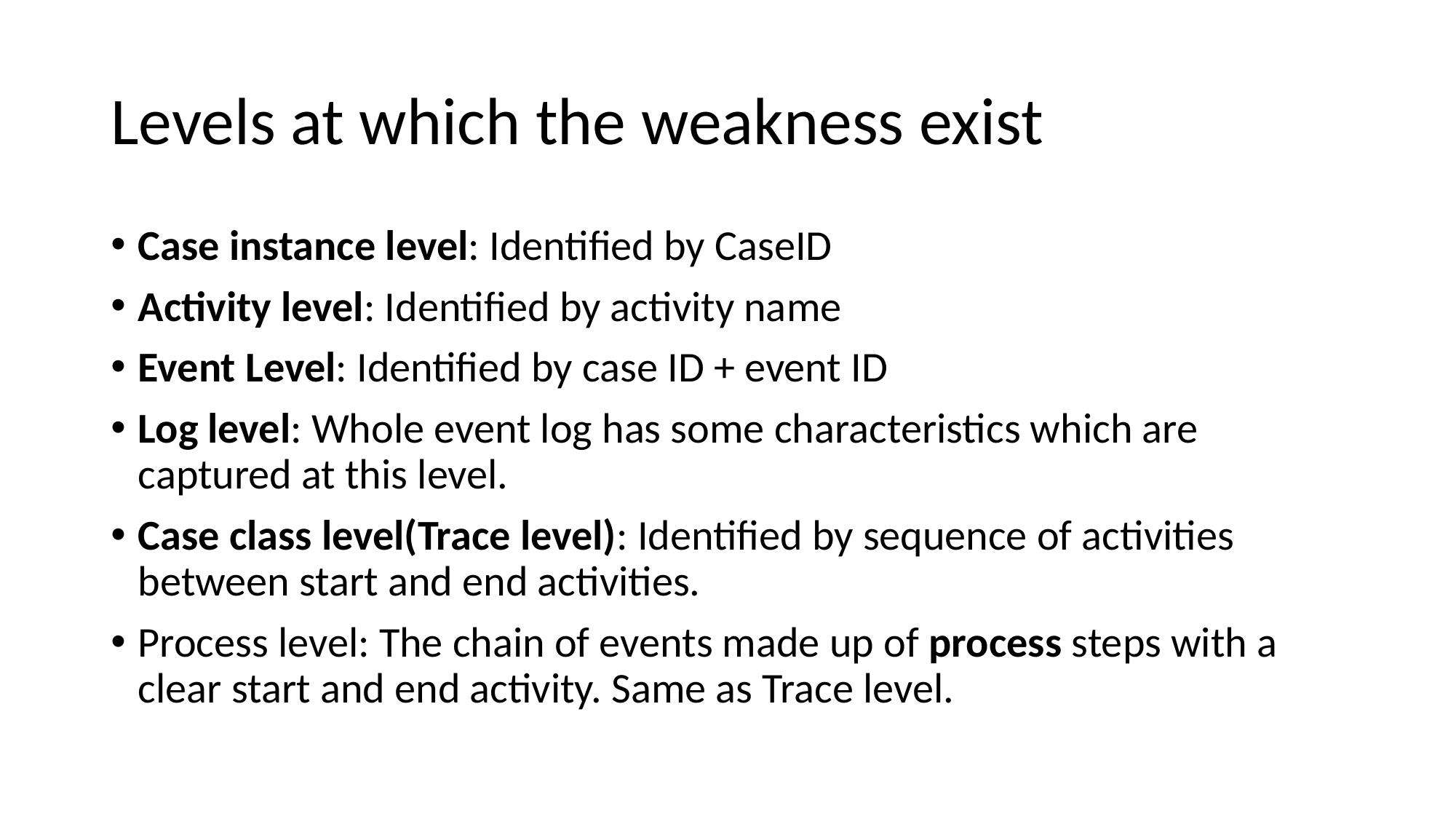

# Levels at which the weakness exist
Case instance level: Identified by CaseID
Activity level: Identified by activity name
Event Level: Identified by case ID + event ID
Log level: Whole event log has some characteristics which are captured at this level.
Case class level(Trace level): Identified by sequence of activities between start and end activities.
Process level: The chain of events made up of process steps with a clear start and end activity. Same as Trace level.